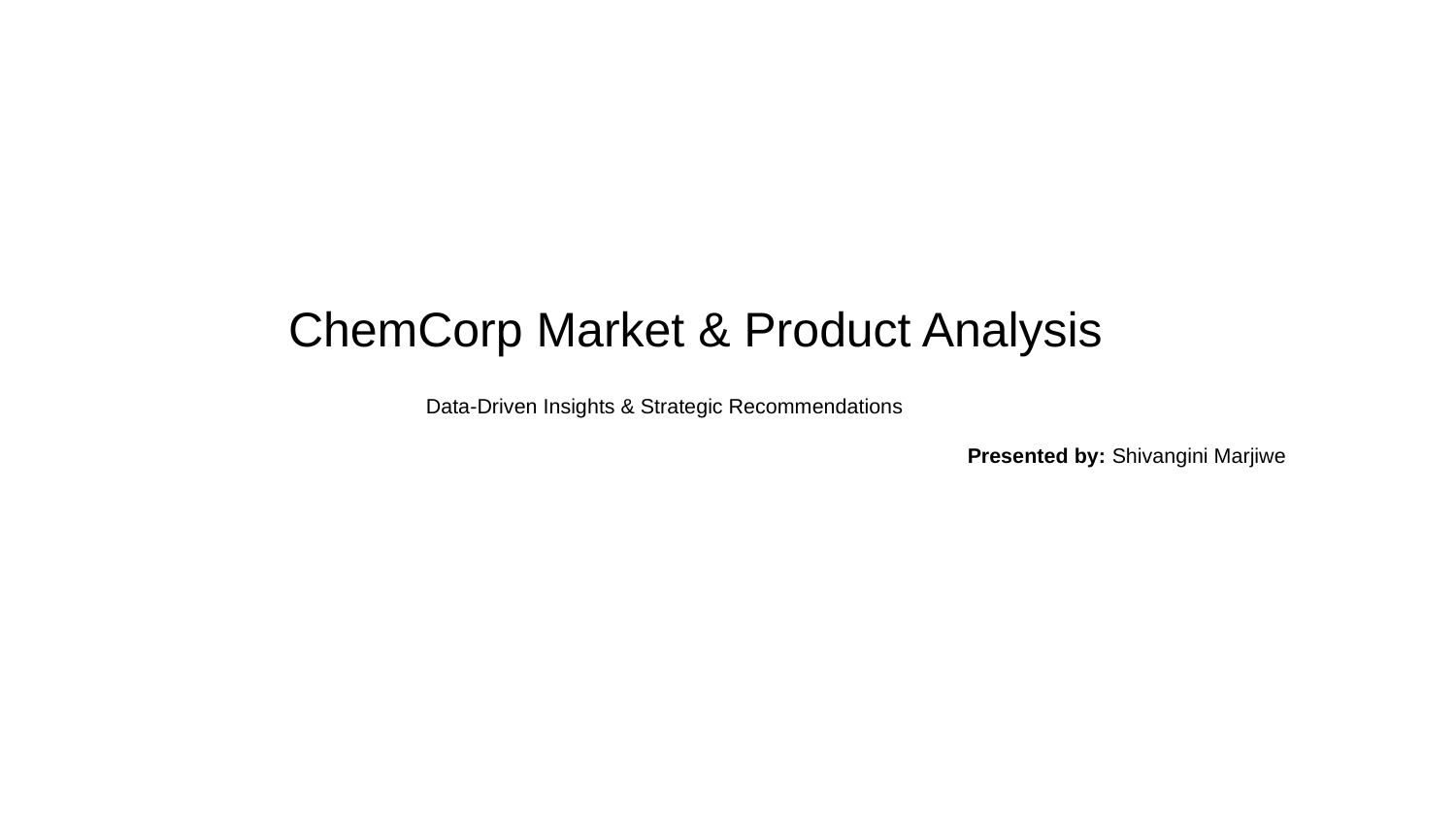

# ChemCorp Market & Product Analysis
                                                       Data-Driven Insights & Strategic Recommendations
                                                                                                                                                    Presented by: Shivangini Marjiwe